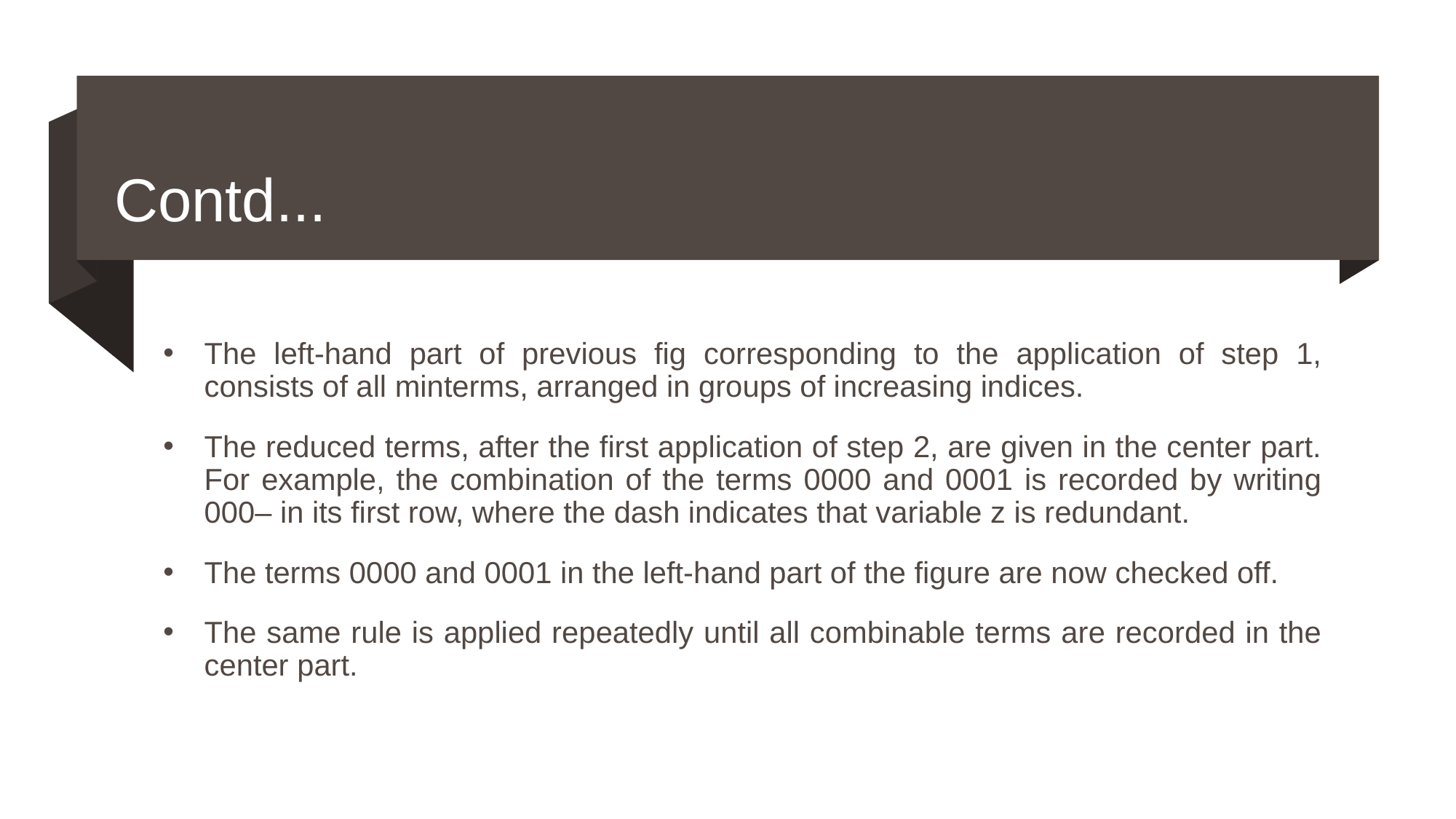

# Contd...

The left-hand part of previous fig corresponding to the application of step 1, consists of all minterms, arranged in groups of increasing indices.
The reduced terms, after the first application of step 2, are given in the center part. For example, the combination of the terms 0000 and 0001 is recorded by writing 000– in its first row, where the dash indicates that variable z is redundant.
The terms 0000 and 0001 in the left-hand part of the figure are now checked off.
The same rule is applied repeatedly until all combinable terms are recorded in the center part.